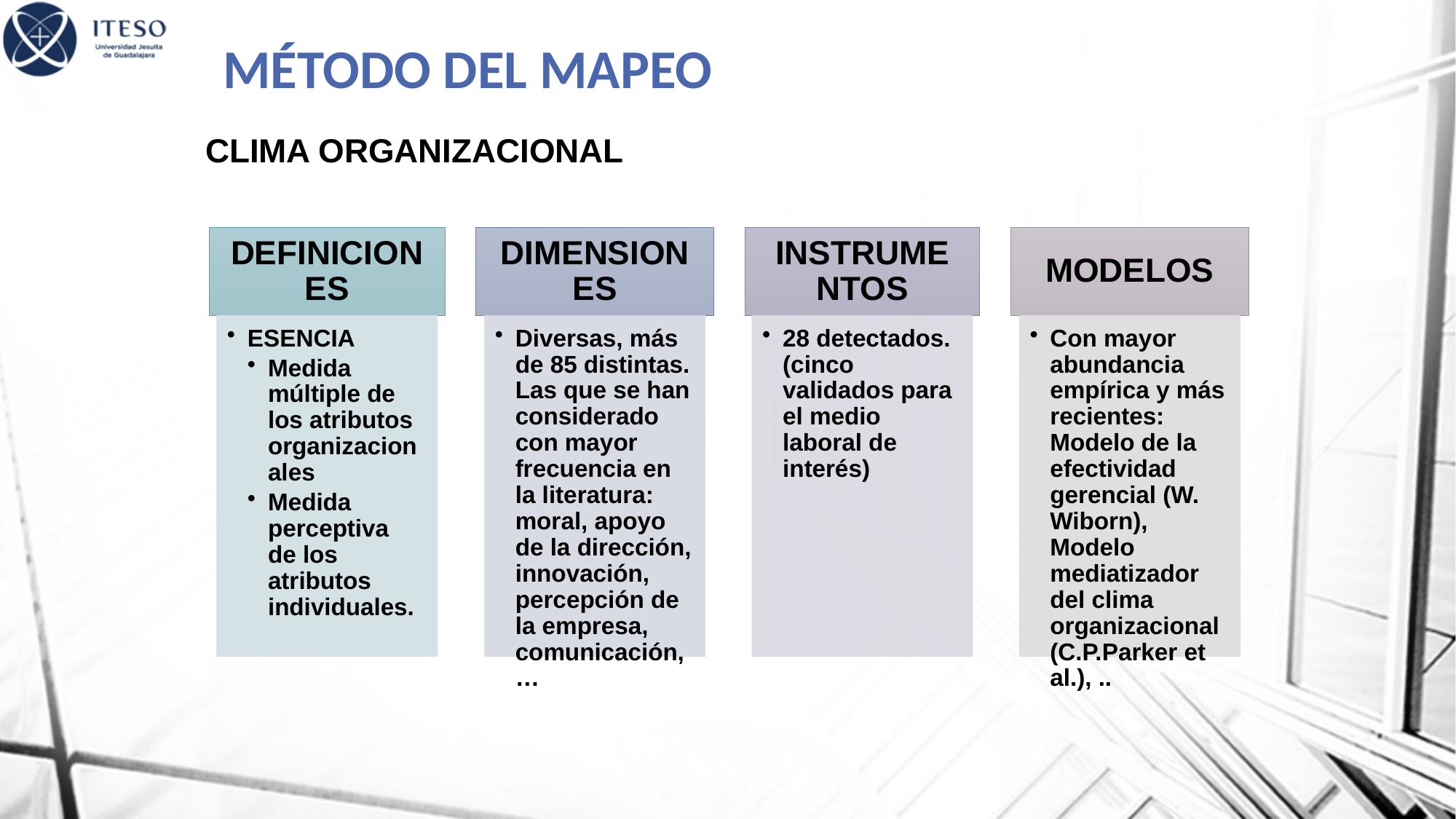

# MÉTODO DEL MAPEO
CLIMA ORGANIZACIONAL
DEFINICIONES
ESENCIA
Medida múltiple de los atributos organizacionales
Medida perceptiva de los atributos individuales.
DIMENSIONES
Diversas, más de 85 distintas. Las que se han considerado con mayor frecuencia en la literatura: moral, apoyo de la dirección, innovación, percepción de la empresa, comunicación,…
INSTRUMENTOS
28 detectados. (cinco validados para el medio laboral de interés)
MODELOS
Con mayor abundancia empírica y más recientes: Modelo de la efectividad gerencial (W. Wiborn), Modelo mediatizador del clima organizacional (C.P.Parker et al.), ..